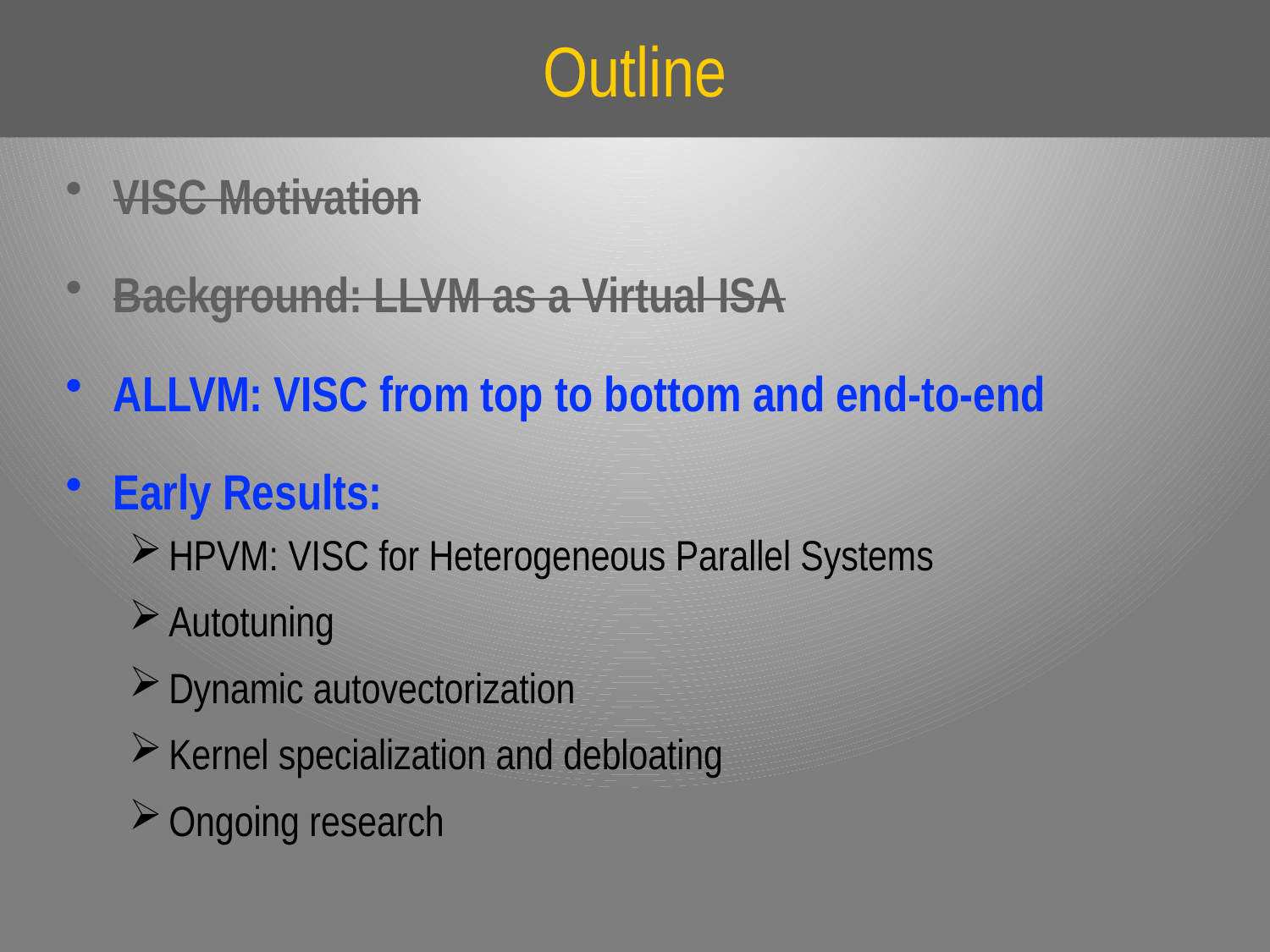

# Outline
VISC Motivation
Background: LLVM as a Virtual ISA
ALLVM: VISC from top to bottom and end-to-end
Early Results:
HPVM: VISC for Heterogeneous Parallel Systems
Autotuning
Dynamic autovectorization
Kernel specialization and debloating
Ongoing research